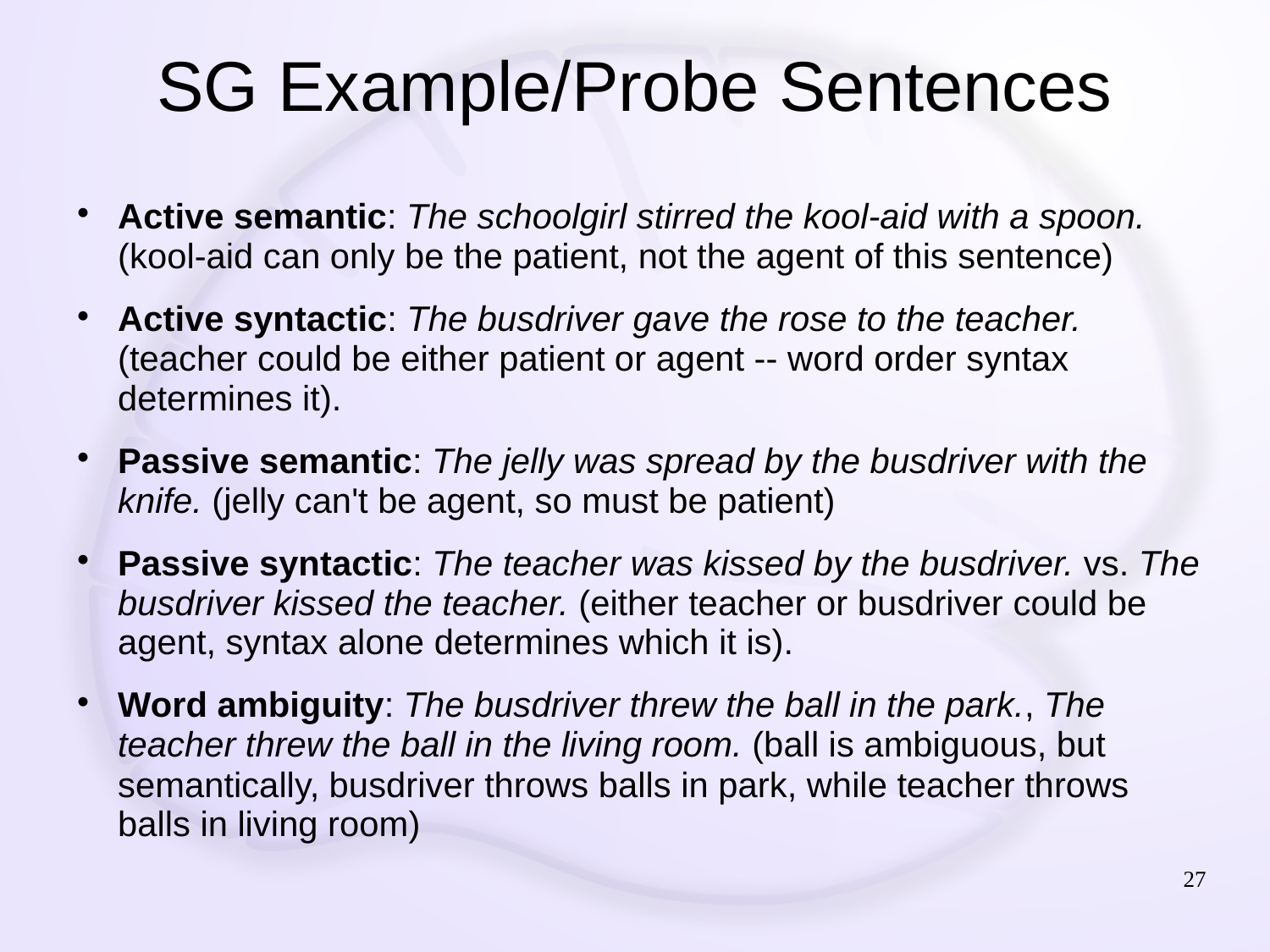

# SG Example/Probe Sentences
Active semantic: The schoolgirl stirred the kool-aid with a spoon. (kool-aid can only be the patient, not the agent of this sentence)
Active syntactic: The busdriver gave the rose to the teacher. (teacher could be either patient or agent -- word order syntax determines it).
Passive semantic: The jelly was spread by the busdriver with the knife. (jelly can't be agent, so must be patient)
Passive syntactic: The teacher was kissed by the busdriver. vs. The busdriver kissed the teacher. (either teacher or busdriver could be agent, syntax alone determines which it is).
Word ambiguity: The busdriver threw the ball in the park., The teacher threw the ball in the living room. (ball is ambiguous, but semantically, busdriver throws balls in park, while teacher throws balls in living room)
27